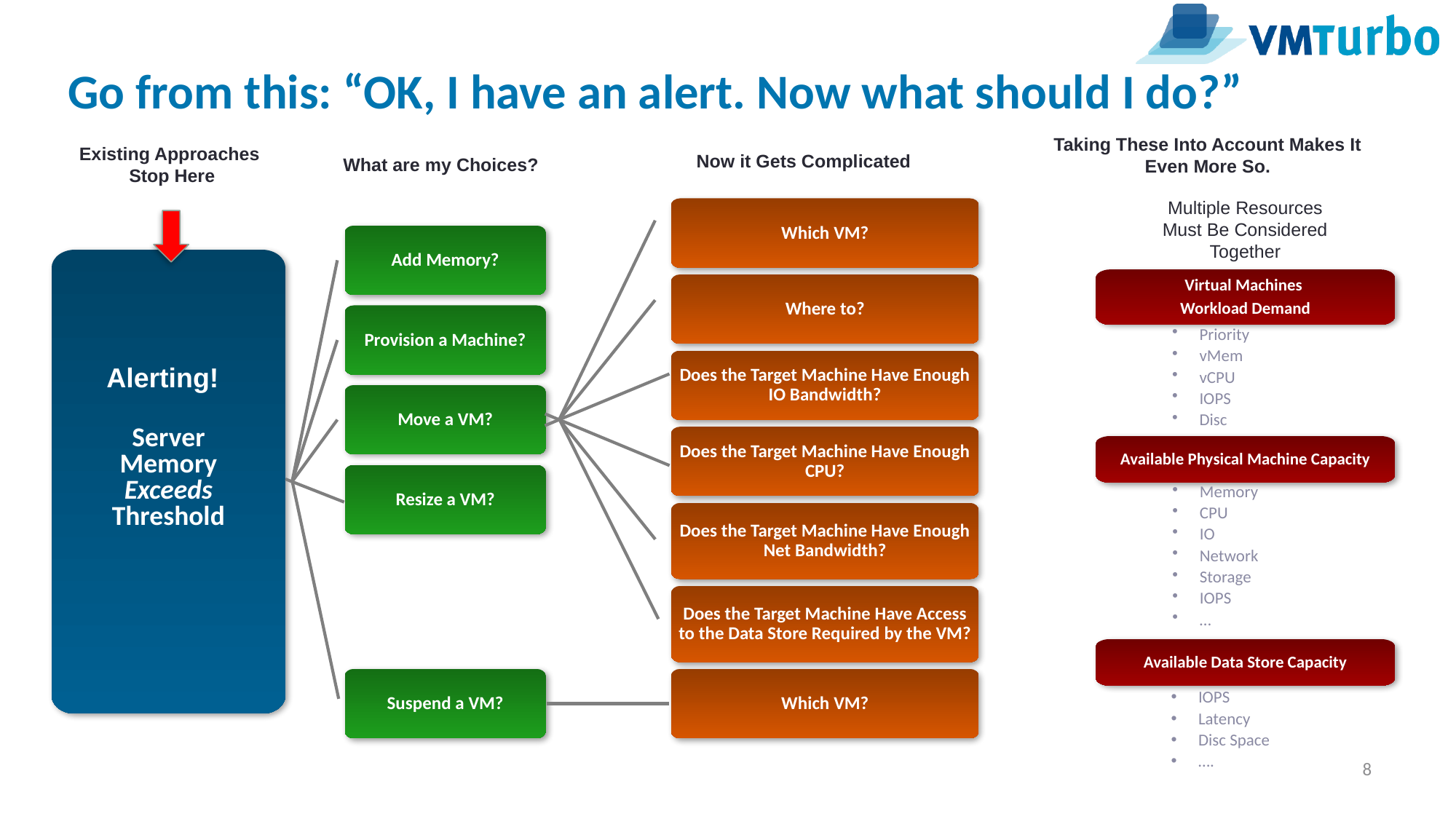

Go from this: “OK, I have an alert. Now what should I do?”
# Problem Resolution  & Optimization is not Simple …
Taking These Into Account Makes It Even More So.
Existing Approaches
Stop Here
Now it Gets Complicated
What are my Choices?
Multiple Resources
Must Be Considered
Together
Which VM?

Add Memory?
Server
Memory
Exceeds
Threshold
Virtual Machines
Workload Demand
Priority
vMem
vCPU
IOPS
Disc
Where to?
Provision a Machine?

Does the Target Machine Have Enough IO Bandwidth?
Alerting!

Move a VM?

Does the Target Machine Have Enough CPU?
Available Physical Machine Capacity

Resize a VM?

Memory
CPU
IO
Network
Storage
IOPS
…

Does the Target Machine Have Enough Net Bandwidth?

Does the Target Machine Have Access to the Data Store Required by the VM?

Available Data Store Capacity
Suspend a VM?
Which VM?
IOPS
Latency
Disc Space
….